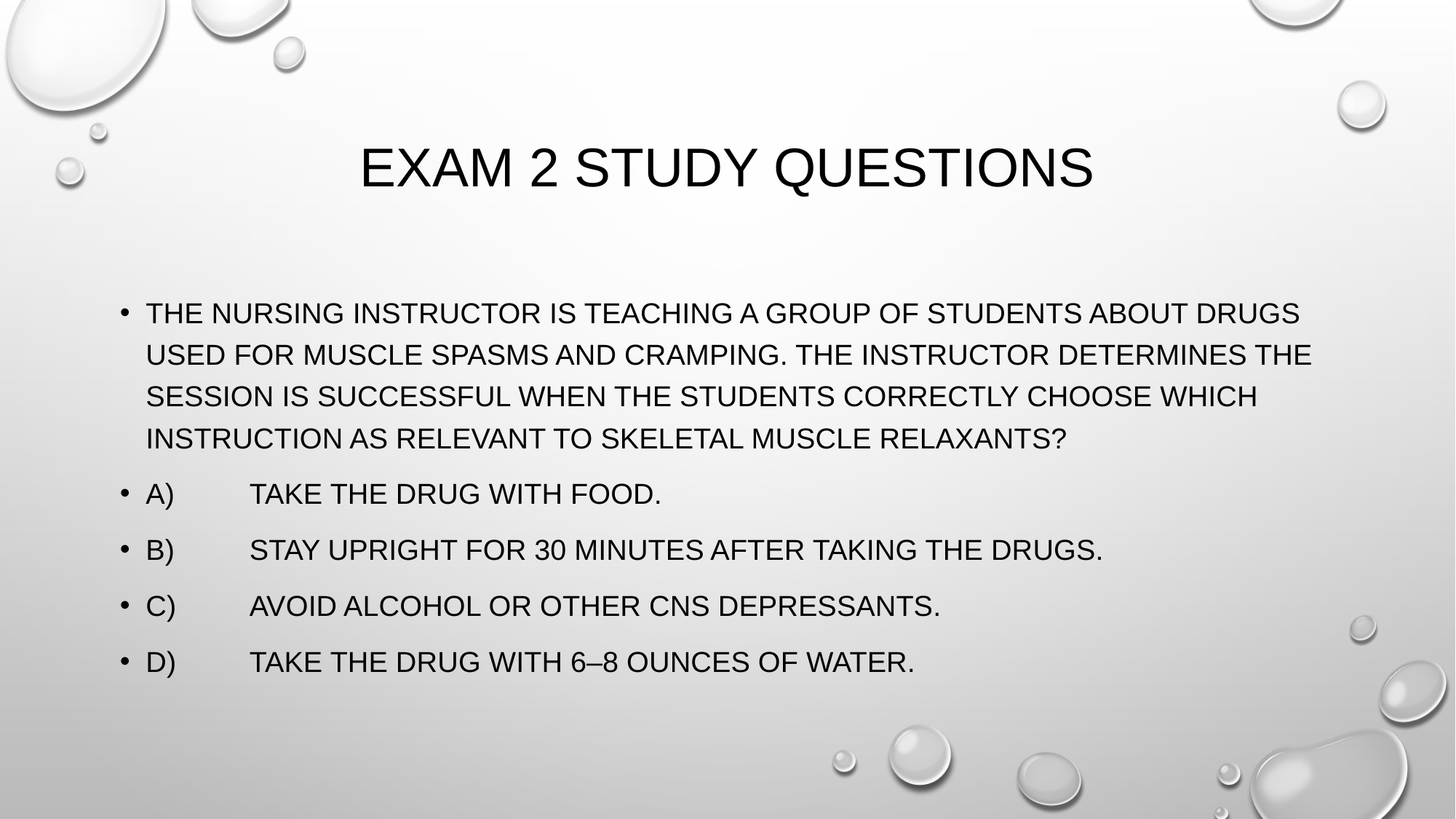

# Exam 2 study questions
The nursing instructor is teaching a group of students about drugs used for muscle spasms and cramping. The instructor determines the session is successful when the students correctly choose which instruction as relevant to skeletal muscle relaxants?
A)	Take the drug with food.
B)	Stay upright for 30 minutes after taking the drugs.
C)	Avoid alcohol or other CNS depressants.
D)	Take the drug with 6–8 ounces of water.